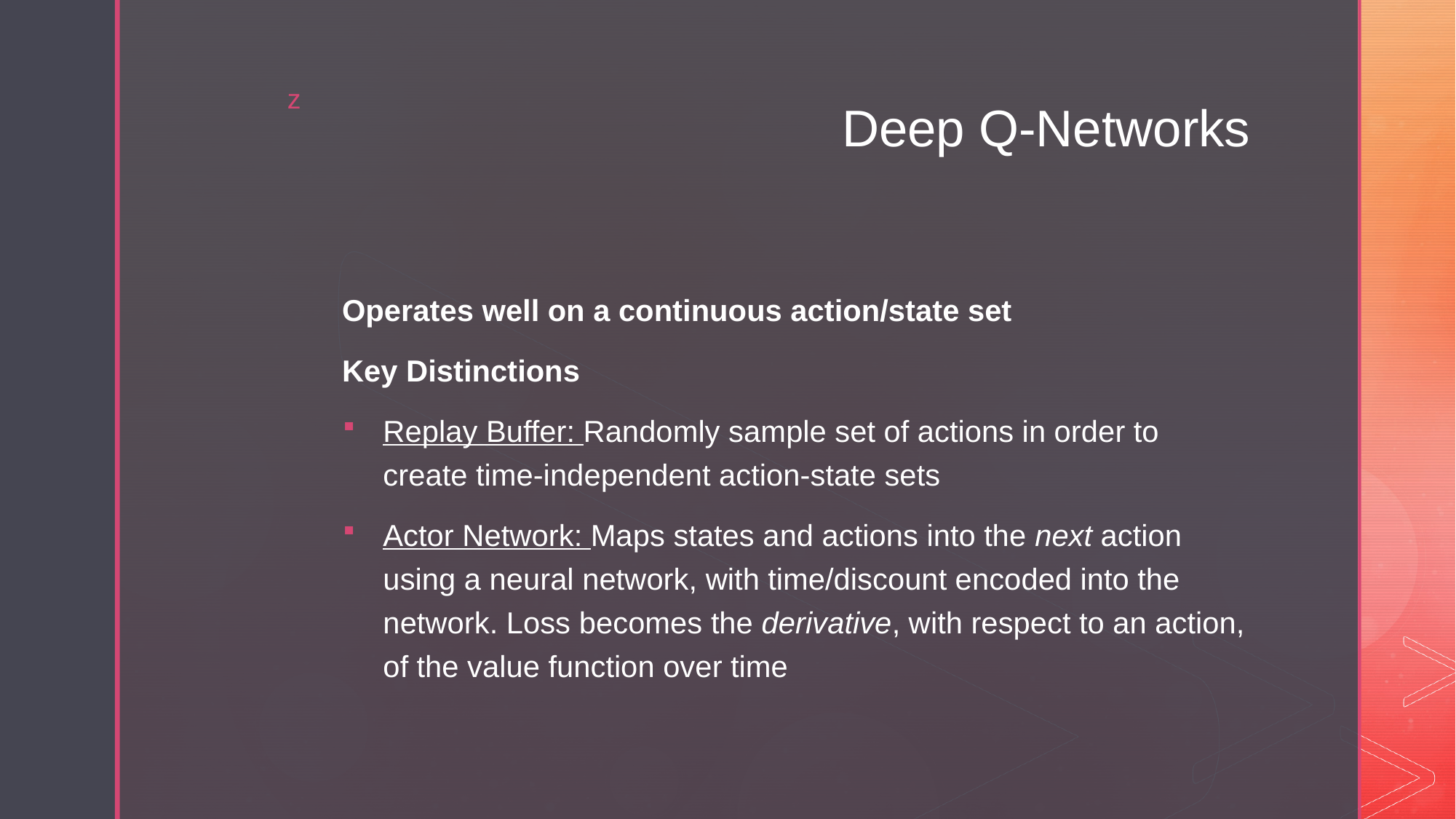

# Deep Q-Networks
Operates well on a continuous action/state set
Key Distinctions
Replay Buffer: Randomly sample set of actions in order to create time-independent action-state sets
Actor Network: Maps states and actions into the next action using a neural network, with time/discount encoded into the network. Loss becomes the derivative, with respect to an action, of the value function over time